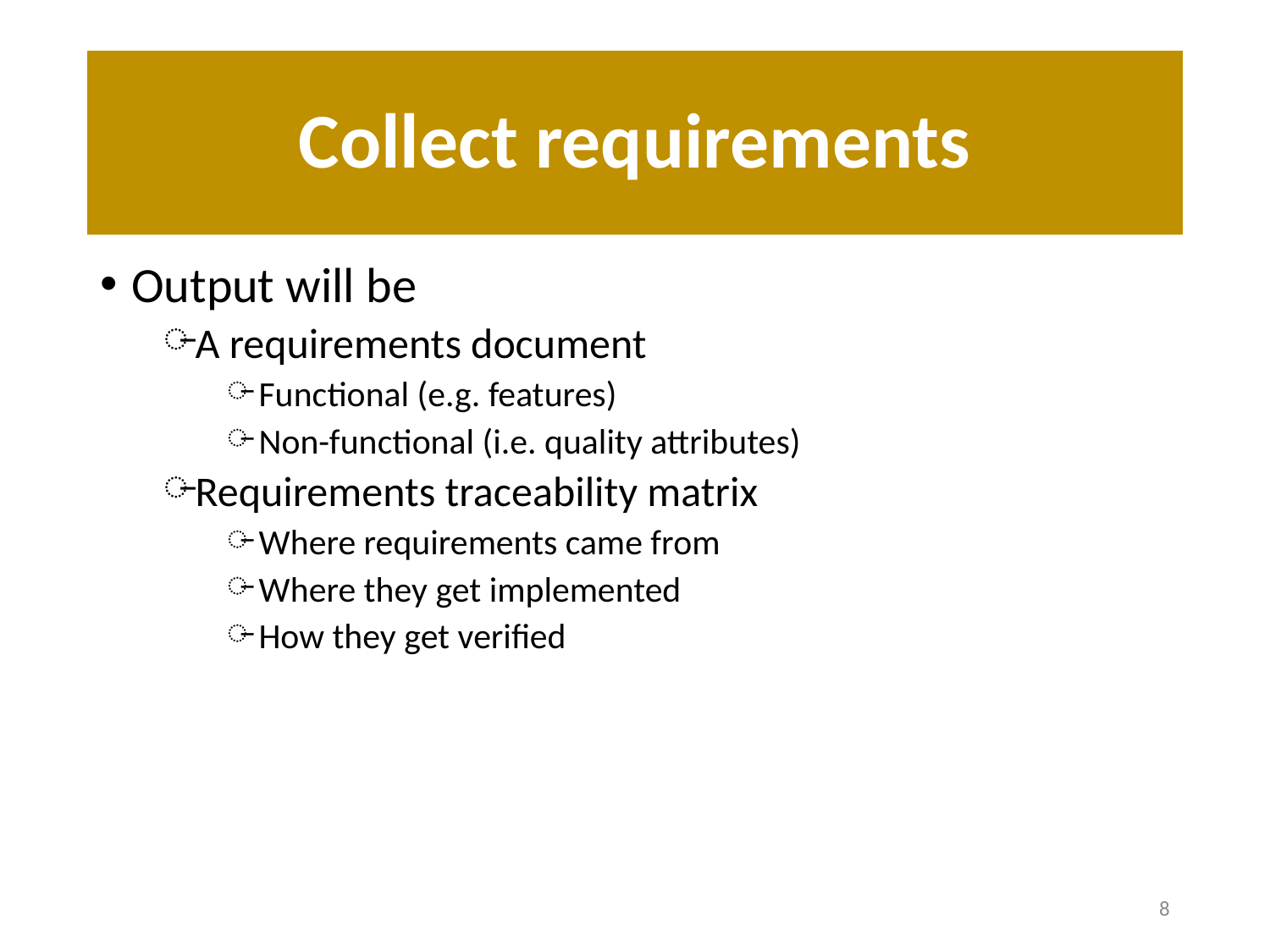

# Collect requirements
Output will be
A requirements document
Functional (e.g. features)
Non-functional (i.e. quality attributes)
Requirements traceability matrix
Where requirements came from
Where they get implemented
How they get verified

8